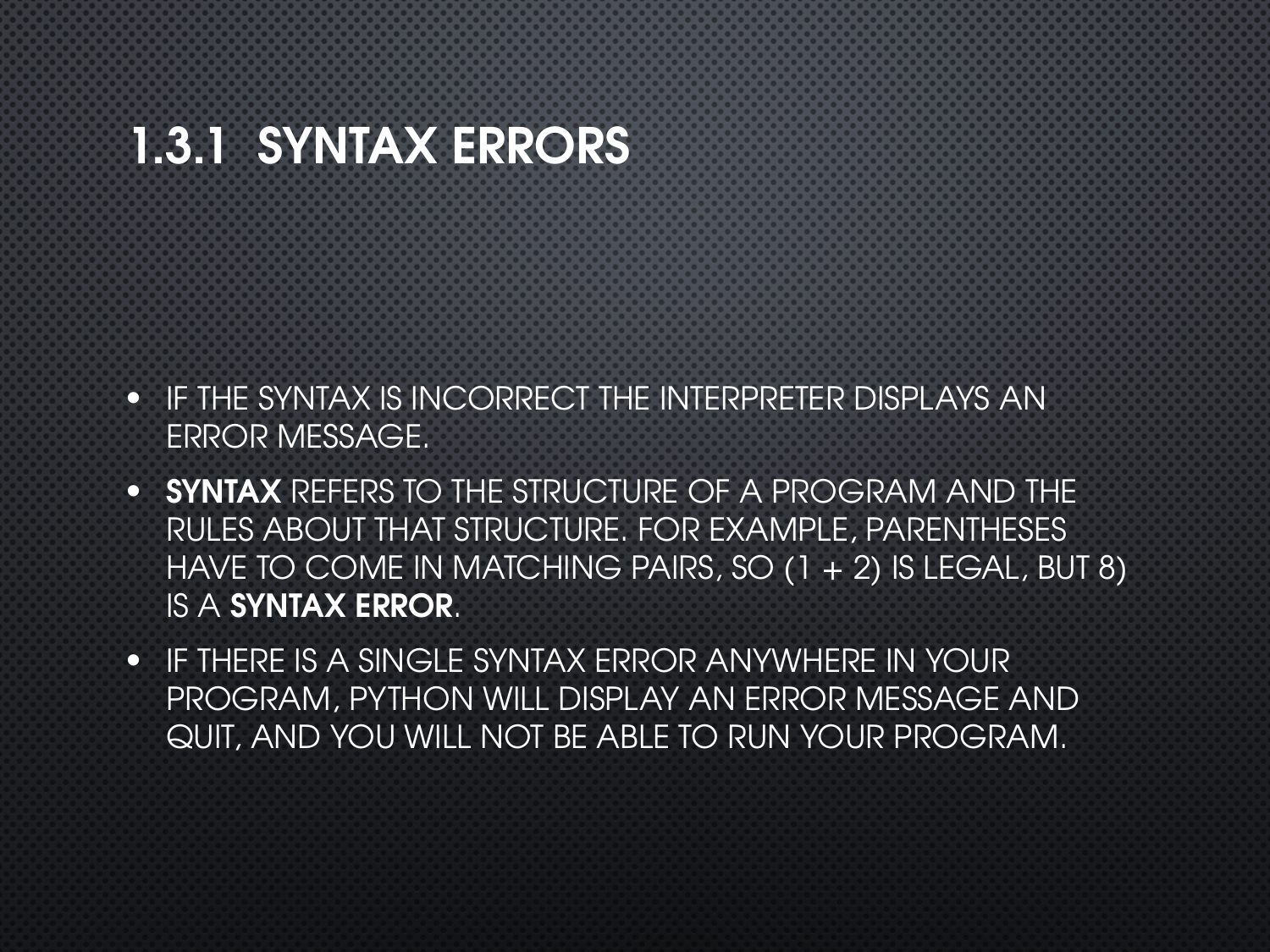

# 1.3.1  Syntax errors
If the syntax is incorrect the interpreter displays an error message.
Syntax refers to the structure of a program and the rules about that structure. For example, parentheses have to come in matching pairs, so (1 + 2) is legal, but 8) is a syntax error.
If there is a single syntax error anywhere in your program, Python will display an error message and quit, and you will not be able to run your program.